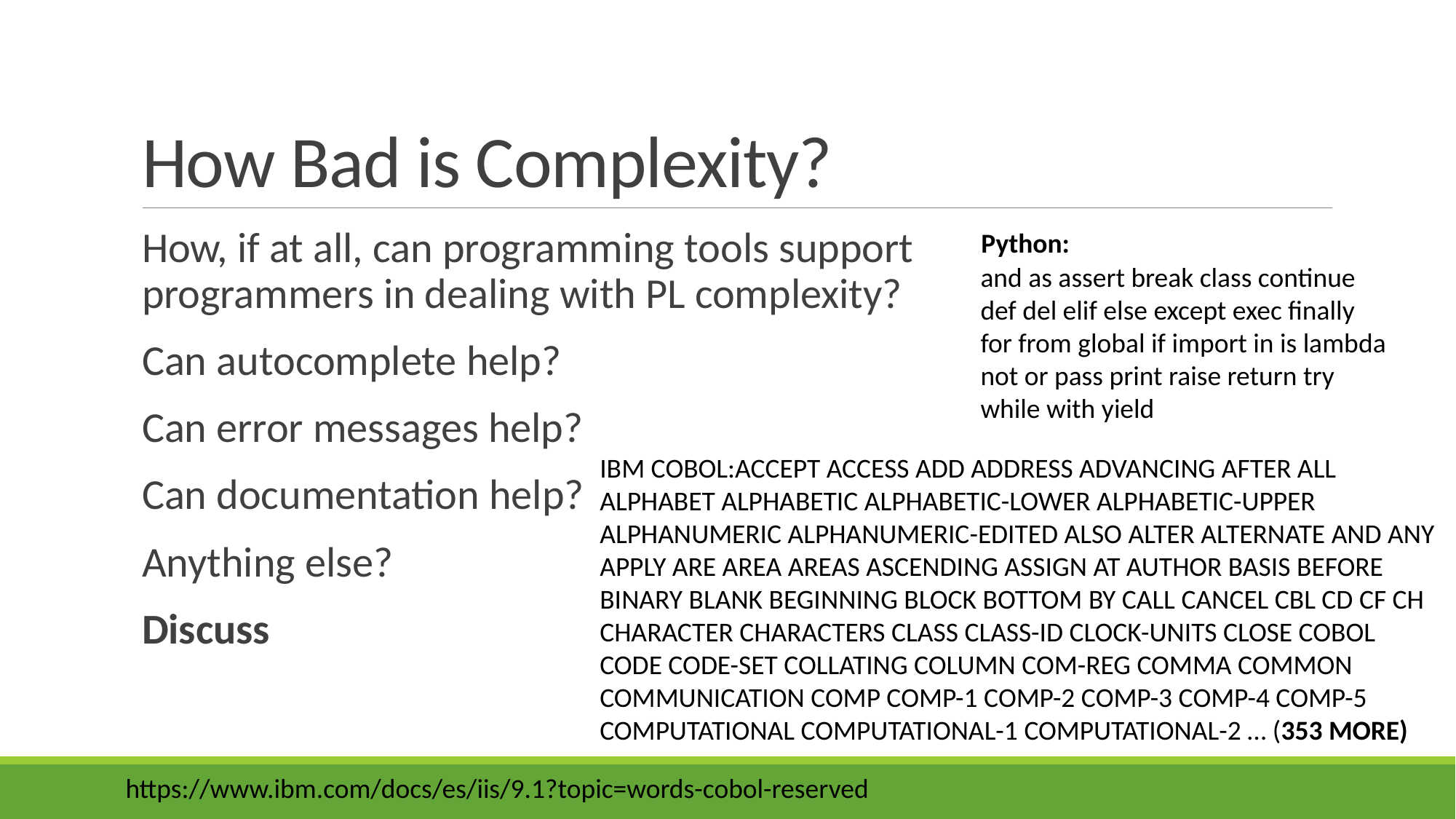

# How Bad is Complexity?
How, if at all, can programming tools support programmers in dealing with PL complexity?
Can autocomplete help?
Can error messages help?
Can documentation help?
Anything else?
Discuss
Python:
and as assert break class continue def del elif else except exec finally for from global if import in is lambda not or pass print raise return try while with yield
IBM COBOL:ACCEPT ACCESS ADD ADDRESS ADVANCING AFTER ALL ALPHABET ALPHABETIC ALPHABETIC-LOWER ALPHABETIC-UPPER ALPHANUMERIC ALPHANUMERIC-EDITED ALSO ALTER ALTERNATE AND ANY APPLY ARE AREA AREAS ASCENDING ASSIGN AT AUTHOR BASIS BEFORE BINARY BLANK BEGINNING BLOCK BOTTOM BY CALL CANCEL CBL CD CF CH CHARACTER CHARACTERS CLASS CLASS-ID CLOCK-UNITS CLOSE COBOL CODE CODE-SET COLLATING COLUMN COM-REG COMMA COMMON COMMUNICATION COMP COMP-1 COMP-2 COMP-3 COMP-4 COMP-5 COMPUTATIONAL COMPUTATIONAL-1 COMPUTATIONAL-2 … (353 MORE)
https://www.ibm.com/docs/es/iis/9.1?topic=words-cobol-reserved